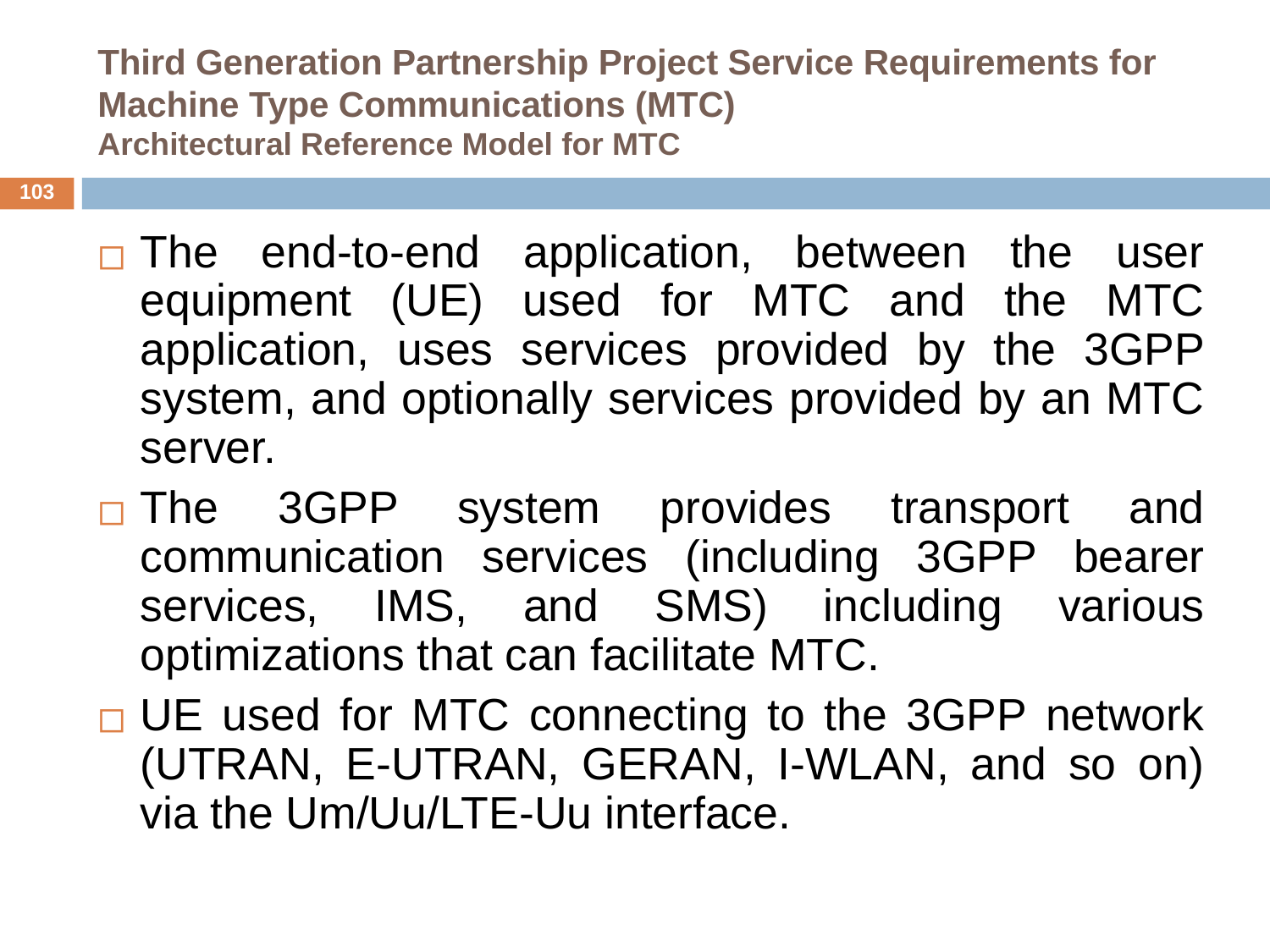

# Third Generation Partnership Project Service Requirements for Machine Type Communications (MTC) Architectural Reference Model for MTC
103
The end-to-end application, between the user equipment (UE) used for MTC and the MTC application, uses services provided by the 3GPP system, and optionally services provided by an MTC server.
The 3GPP system provides transport and communication services (including 3GPP bearer services, IMS, and SMS) including various optimizations that can facilitate MTC.
UE used for MTC connecting to the 3GPP network (UTRAN, E-UTRAN, GERAN, I-WLAN, and so on) via the Um/Uu/LTE-Uu interface.